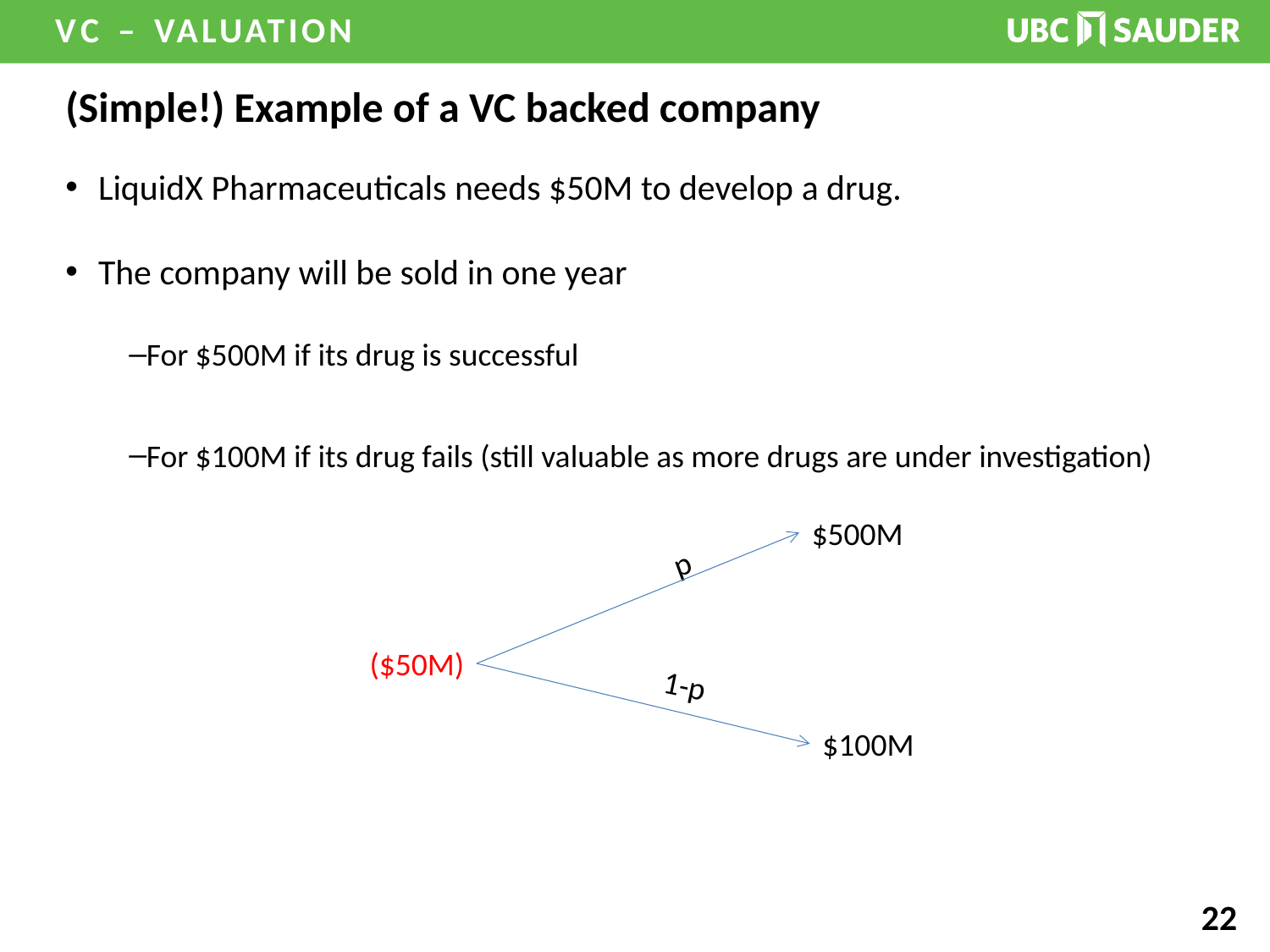

# (Simple!) Example of a VC backed company
LiquidX Pharmaceuticals needs $50M to develop a drug.
The company will be sold in one year

For $500M if its drug is successful

For $100M if its drug fails (still valuable as more drugs are under investigation)
$500M
p
($50M)
1-p
$100M